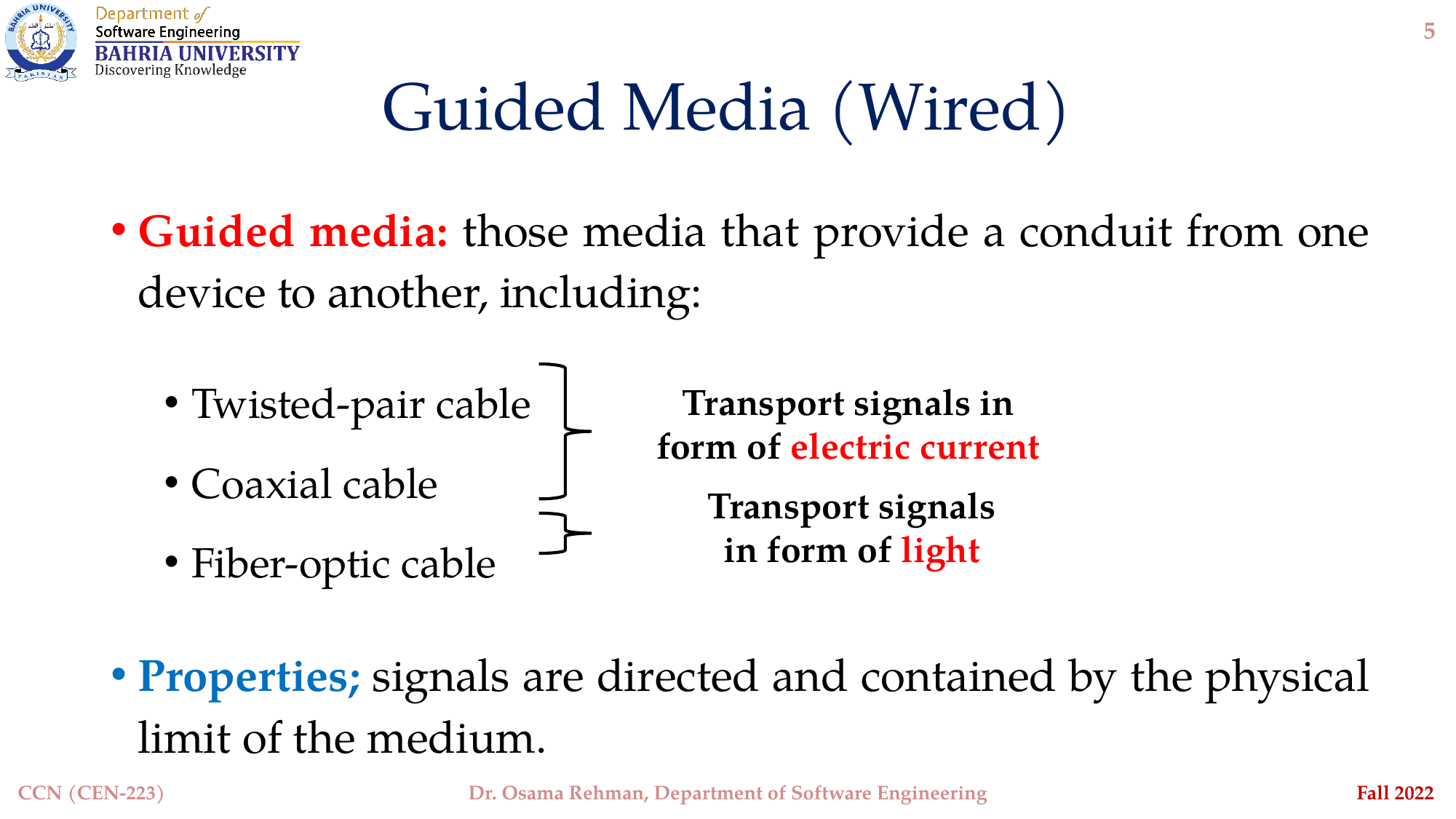

5
# Guided Media (Wired)
Guided media: those media that provide a conduit from one device to another, including:
Twisted-pair cable
Coaxial cable
Fiber-optic cable
Properties; signals are directed and contained by the physical limit of the medium.

Transport signals in form of electric current
Transport signals in form of light

Dr. Osama Rehman, Department of Software Engineering
CCN (CEN-223)